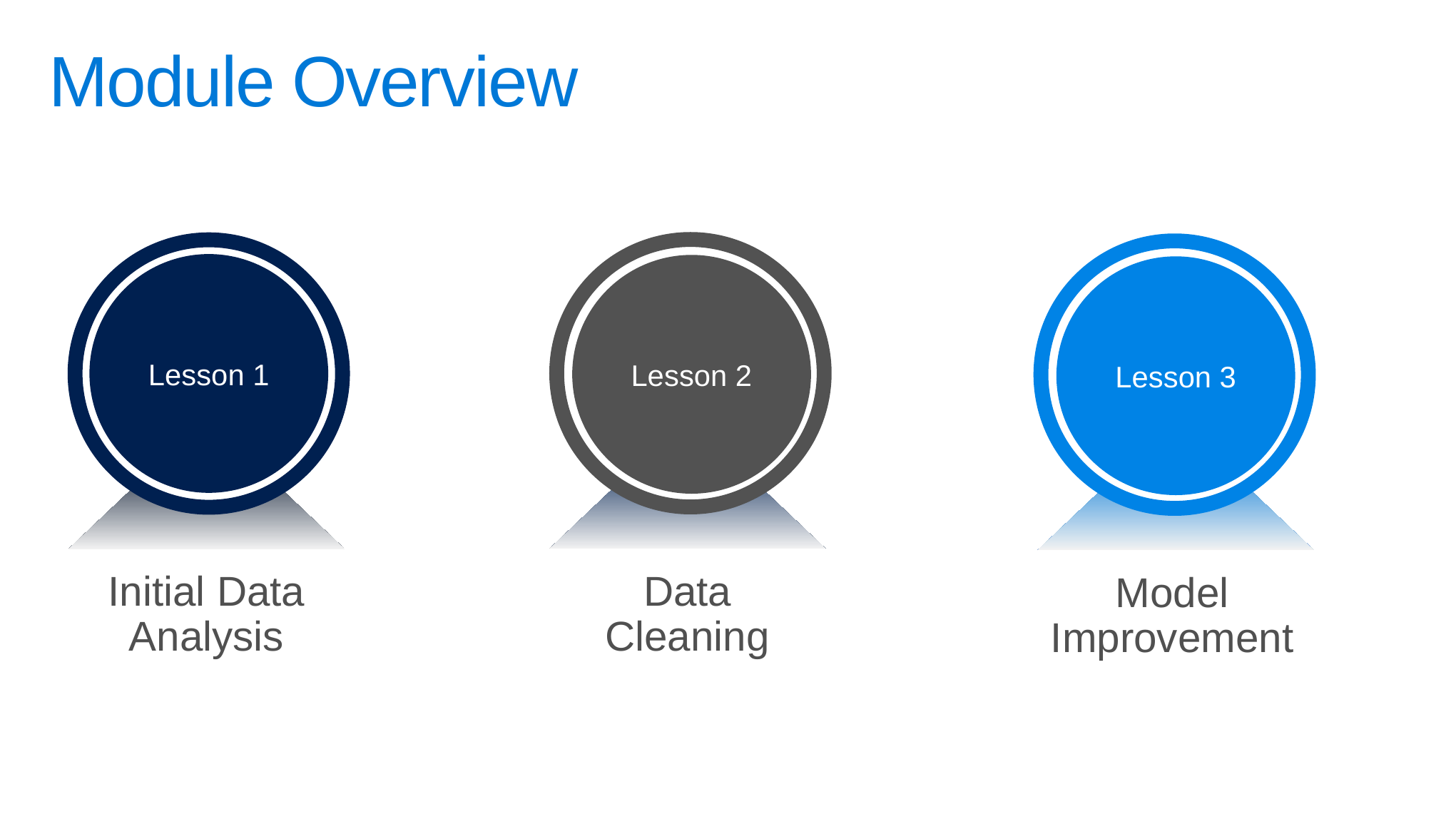

# Module Overview

Lesson 2

Data Cleaning

Lesson 1

Initial Data Analysis

Lesson 3

Model Improvement